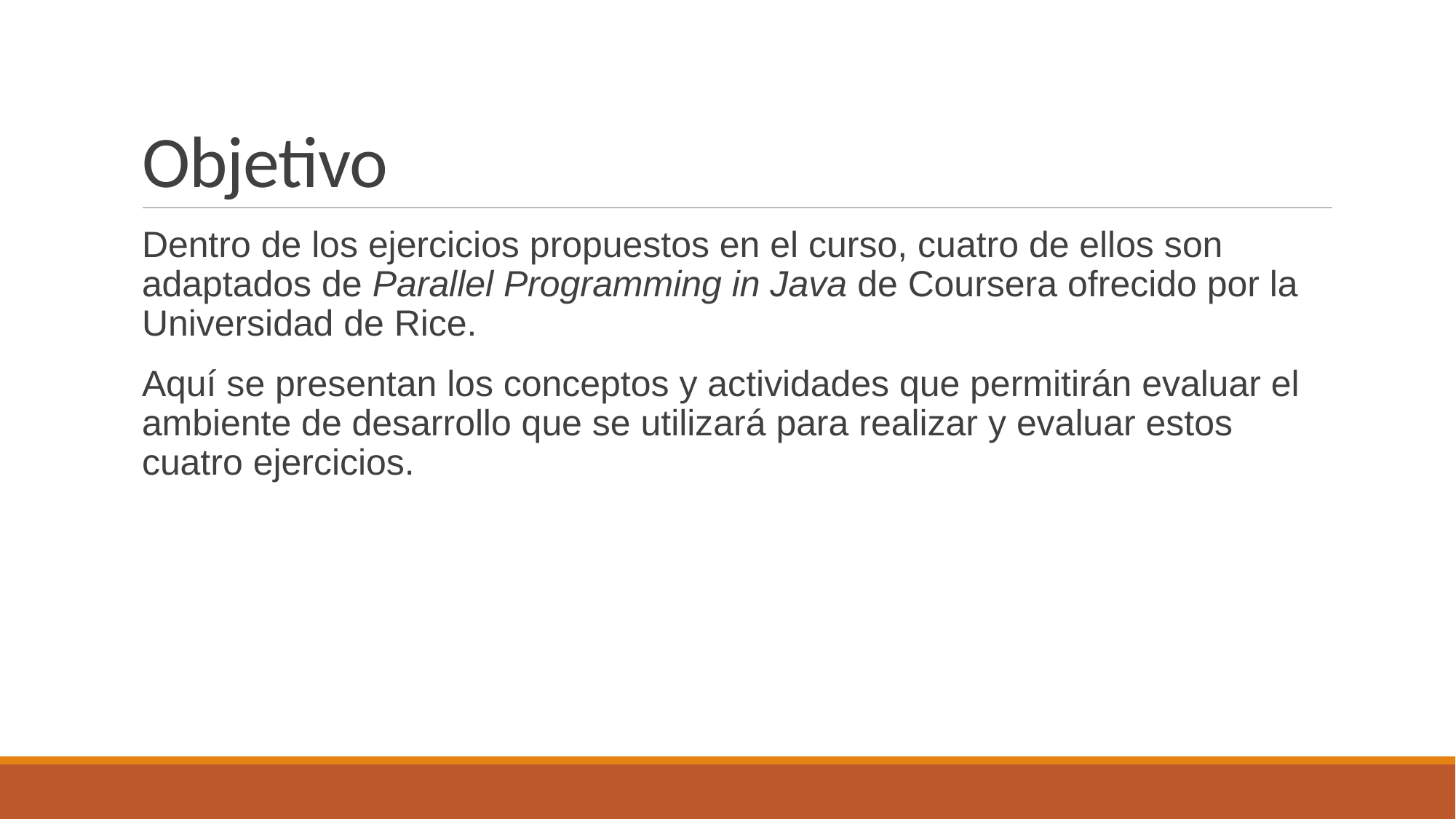

# Objetivo
Dentro de los ejercicios propuestos en el curso, cuatro de ellos son adaptados de Parallel Programming in Java de Coursera ofrecido por la Universidad de Rice.
Aquí se presentan los conceptos y actividades que permitirán evaluar el ambiente de desarrollo que se utilizará para realizar y evaluar estos cuatro ejercicios.